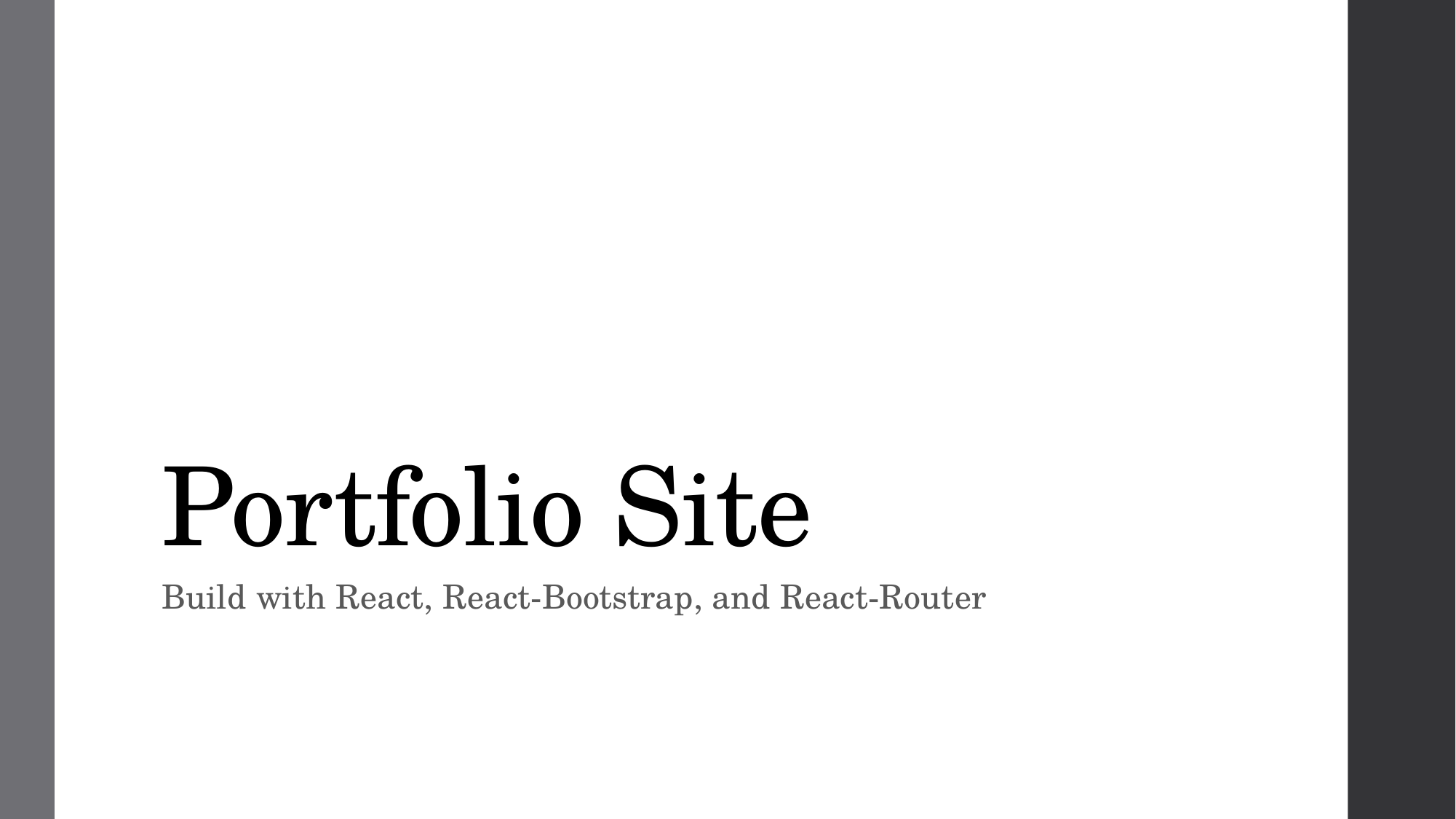

# Portfolio Site
Build with React, React-Bootstrap, and React-Router